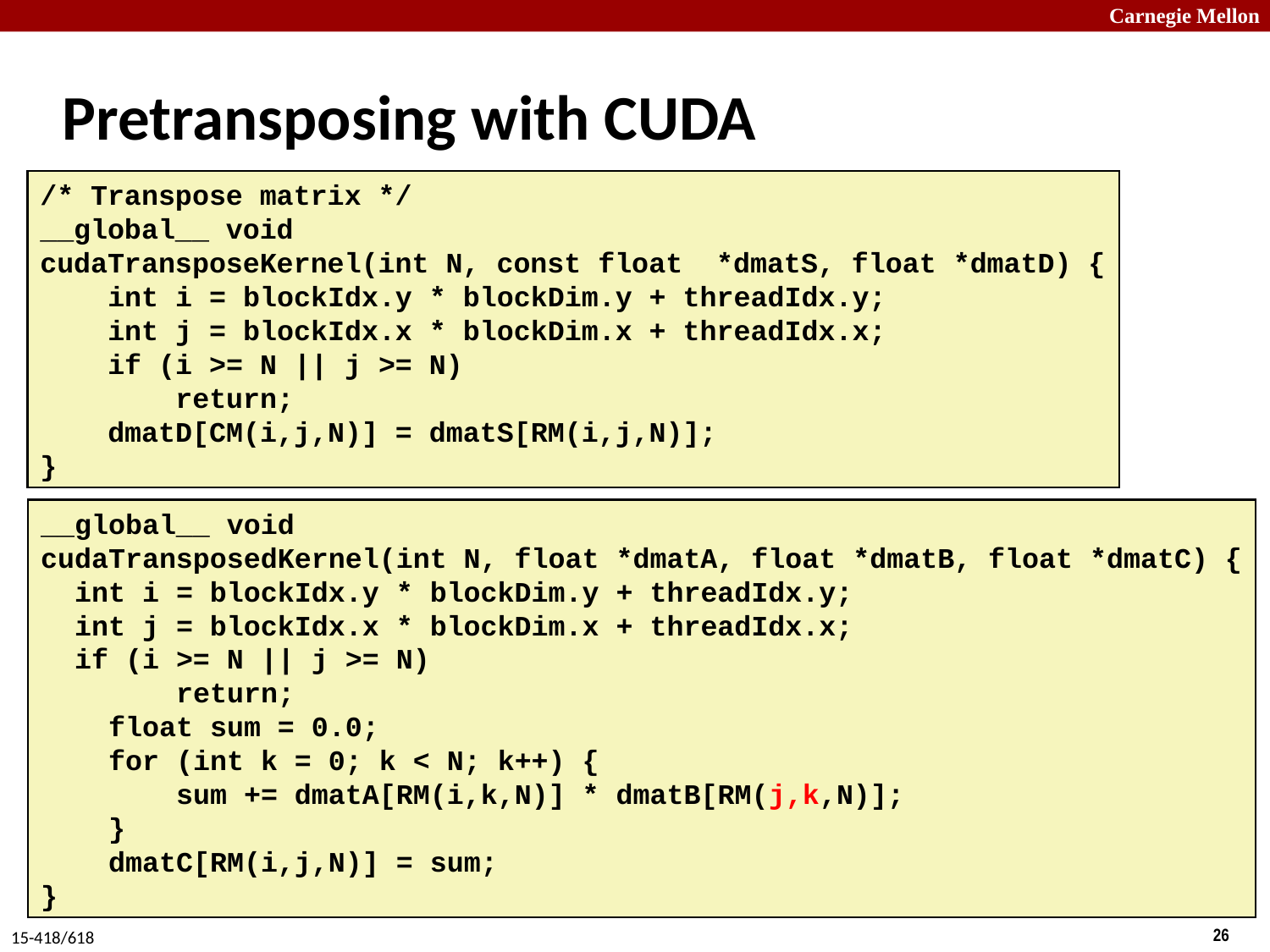

# Pretransposing with CUDA
/* Transpose matrix */
__global__ void
cudaTransposeKernel(int N, const float  *dmatS, float *dmatD) {
    int i = blockIdx.y * blockDim.y + threadIdx.y;
    int j = blockIdx.x * blockDim.x + threadIdx.x;
    if (i >= N || j >= N)
        return;
    dmatD[CM(i,j,N)] = dmatS[RM(i,j,N)];
}
__global__ void
cudaTransposedKernel(int N, float *dmatA, float *dmatB, float *dmatC) {
  int i = blockIdx.y * blockDim.y + threadIdx.y;
  int j = blockIdx.x * blockDim.x + threadIdx.x;
  if (i >= N || j >= N)
        return;
    float sum = 0.0;
    for (int k = 0; k < N; k++) {
        sum += dmatA[RM(i,k,N)] * dmatB[RM(j,k,N)];
    }
    dmatC[RM(i,j,N)] = sum;
}